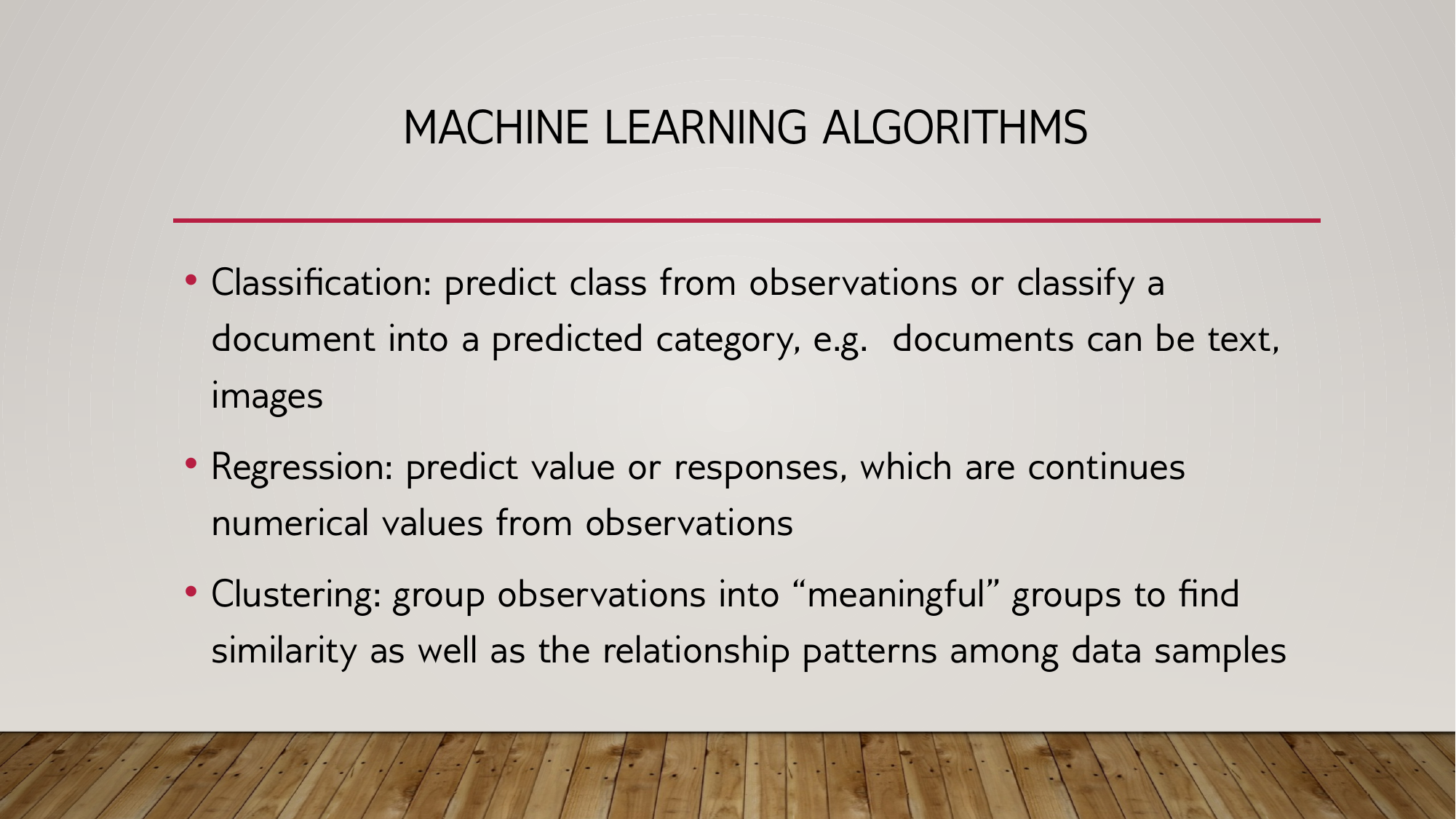

# Machine Learning Algorithms
Classification: predict class from observations or classify a document into a predicted category, e.g.  documents can be text, images
Regression: predict value or responses, which are continues numerical values from observations
Clustering: group observations into “meaningful” groups to find similarity as well as the relationship patterns among data samples